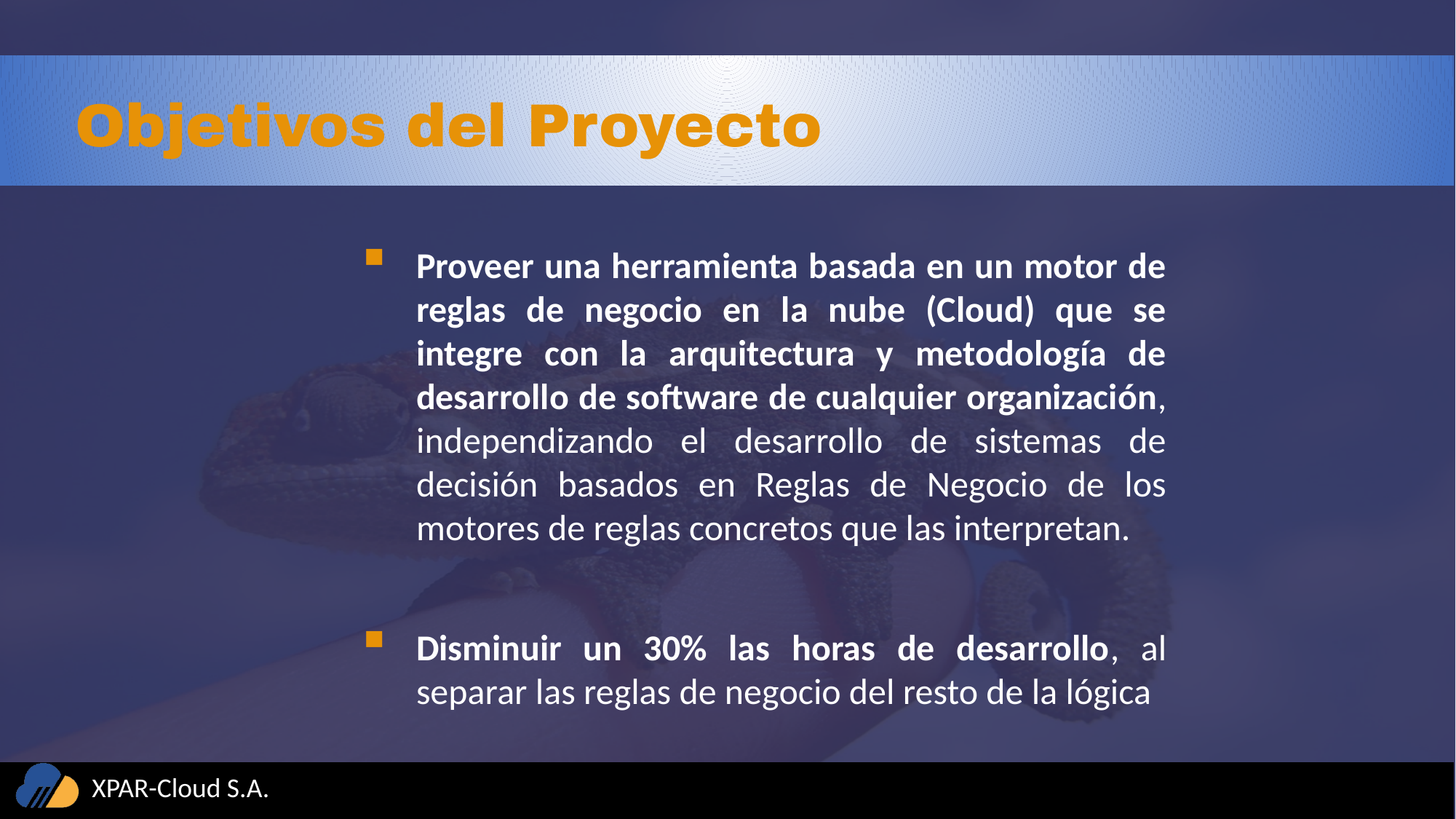

Objetivos del Proyecto
Proveer una herramienta basada en un motor de reglas de negocio en la nube (Cloud) que se integre con la arquitectura y metodología de desarrollo de software de cualquier organización, independizando el desarrollo de sistemas de decisión basados en Reglas de Negocio de los motores de reglas concretos que las interpretan.

Disminuir un 30% las horas de desarrollo, al separar las reglas de negocio del resto de la lógica